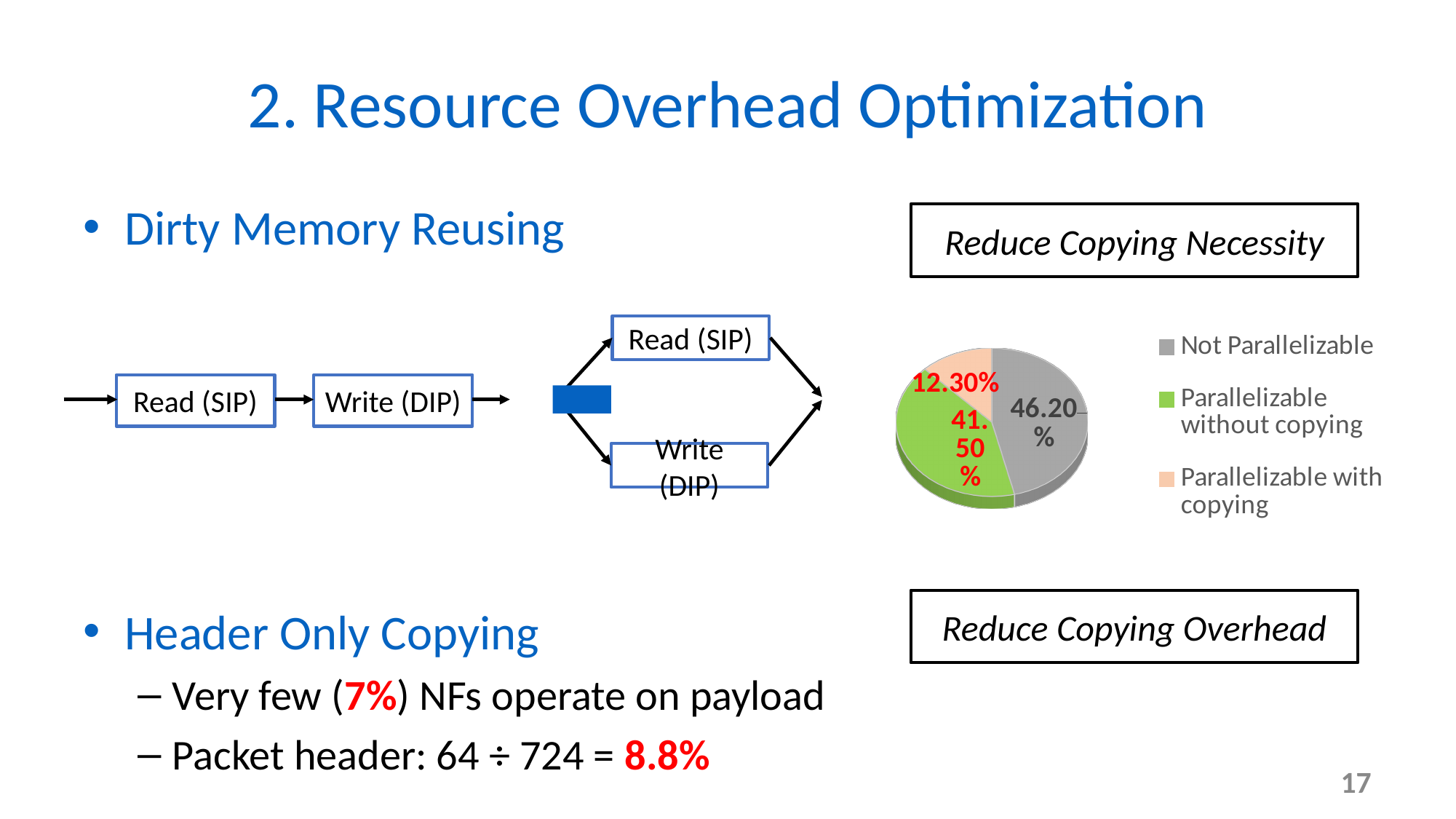

# 2. Resource Overhead Optimization
Dirty Memory Reusing

Header Only Copying
Very few (7%) NFs operate on payload
Packet header: 64 ÷ 724 = 8.8%
Reduce Copying Necessity

[unsupported chart]

Read (SIP)
Write (DIP)
Write (DIP)
Read (SIP)

Reduce Copying Overhead
17